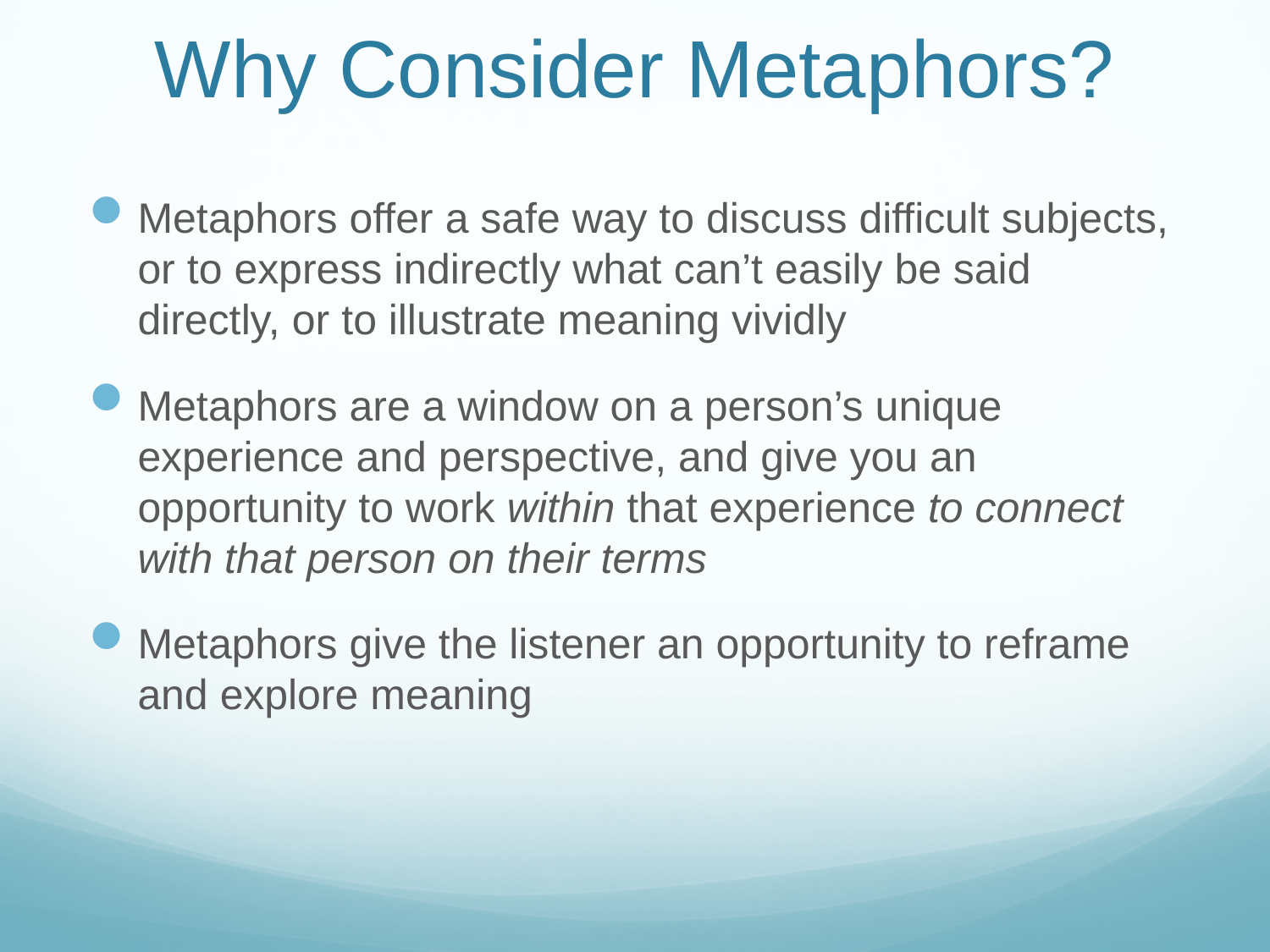

# Why Consider Metaphors?
Metaphors offer a safe way to discuss difficult subjects, or to express indirectly what can’t easily be said directly, or to illustrate meaning vividly
Metaphors are a window on a person’s unique experience and perspective, and give you an opportunity to work within that experience to connect with that person on their terms
Metaphors give the listener an opportunity to reframe and explore meaning